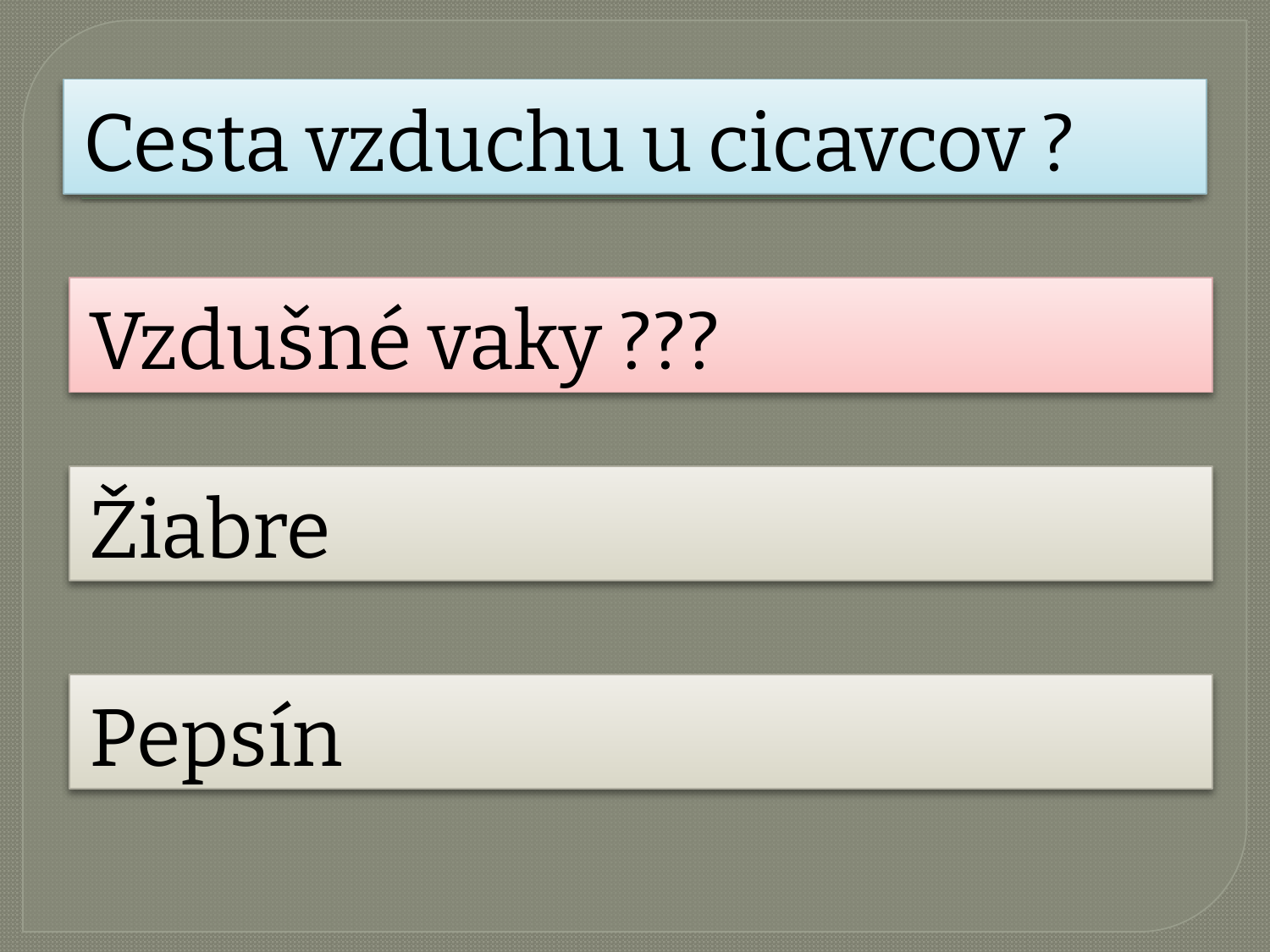

# Cesta vzduchu u cicavcov ?

Vzdušné vaky ???
Žiabre
Pepsín